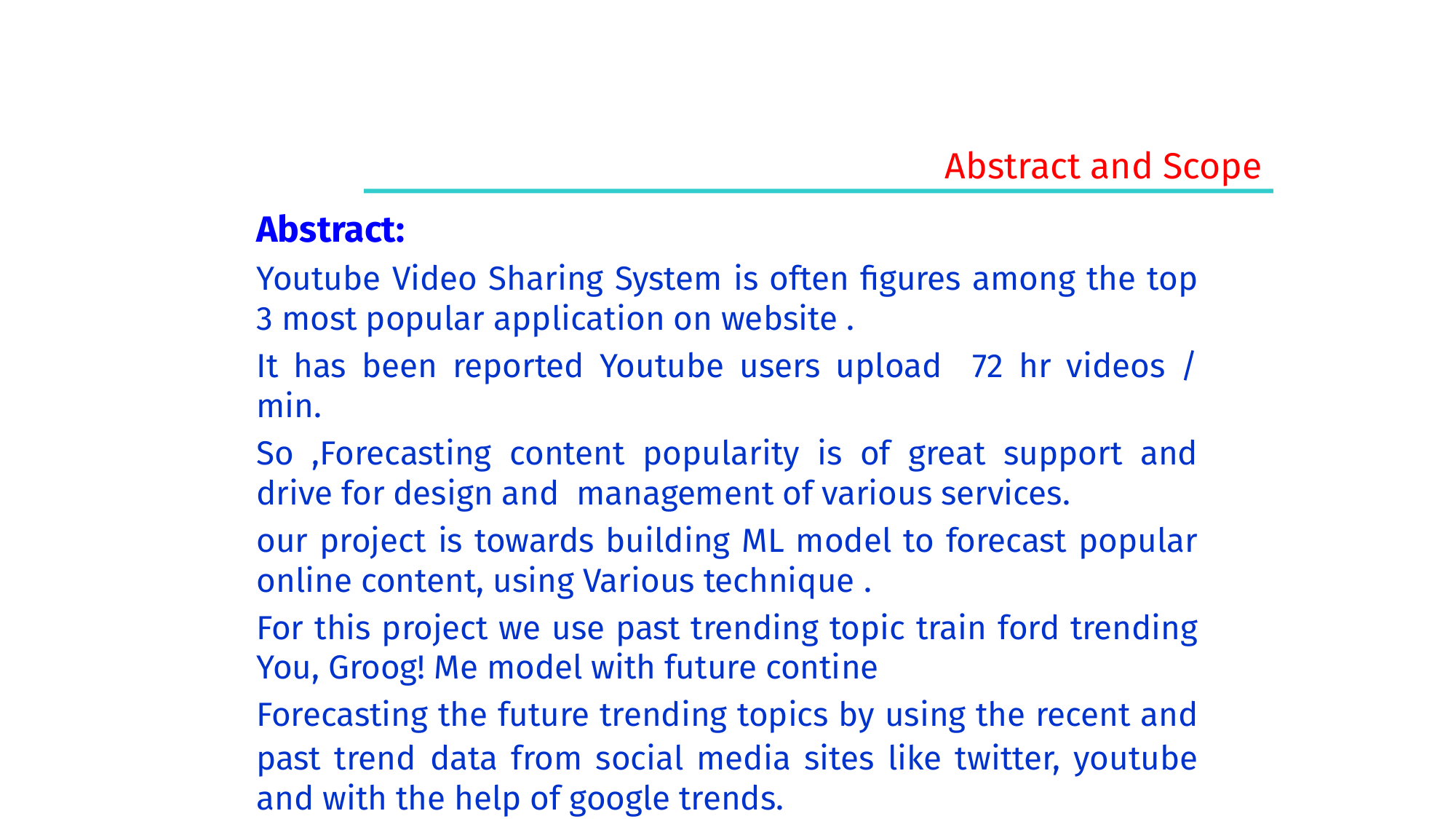

Abstract and Scope

Abstract:
Youtube Video Sharing System is often figures among the top 3 most popular application on website .
It has been reported Youtube users upload  72 hr videos / min.
So ,Forecasting content popularity is of great support and drive for design and  management of various services.
our project is towards building ML model to forecast popular online content, using Various technique .
For this project we use past trending topic train ford trending You, Groog! Me model with future contine
Forecasting the future trending topics by using the recent and past trend data from social media sites like twitter, youtube and with the help of google trends.